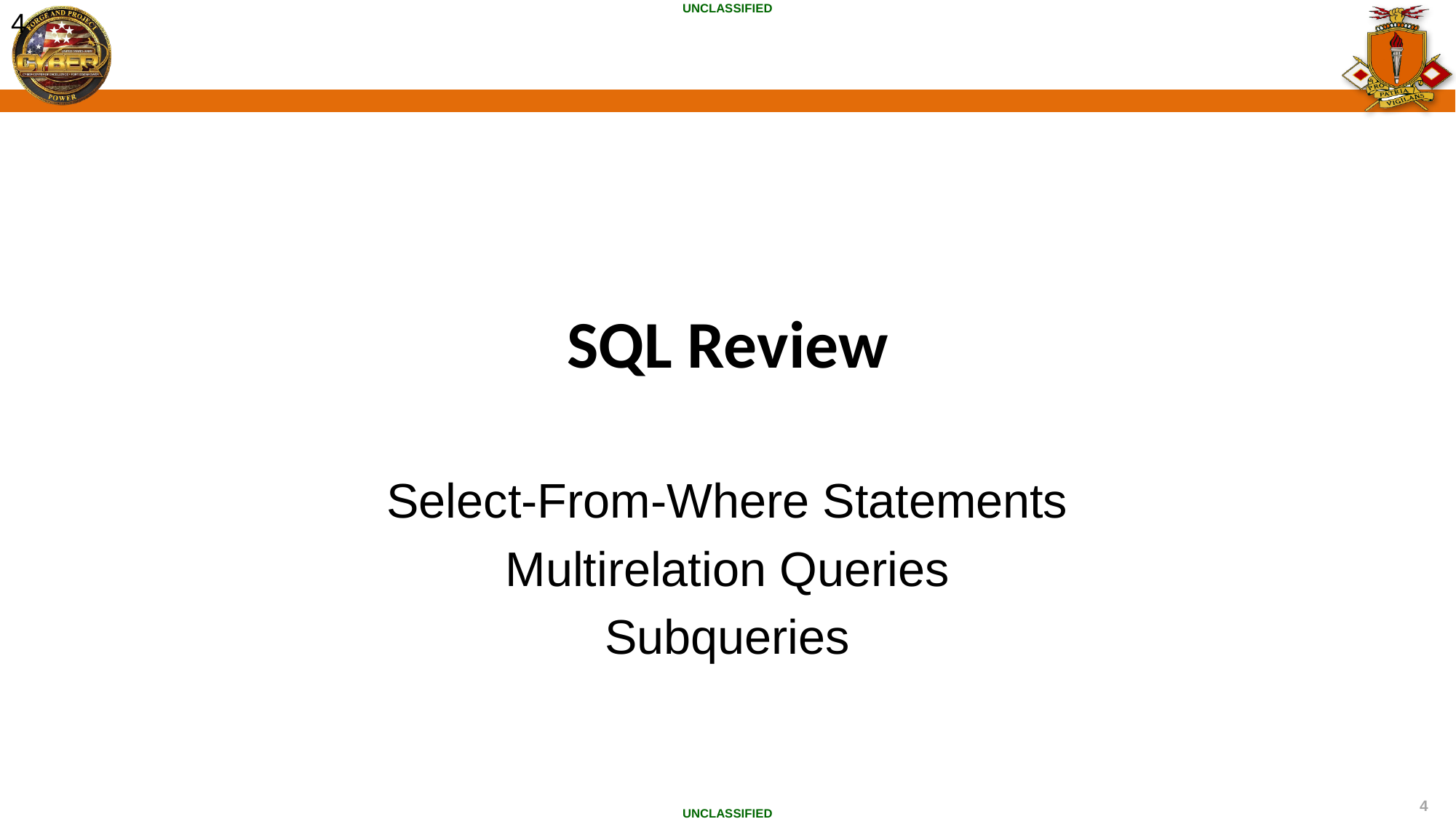

4
# SQL Review
Select-From-Where Statements
Multirelation Queries
Subqueries